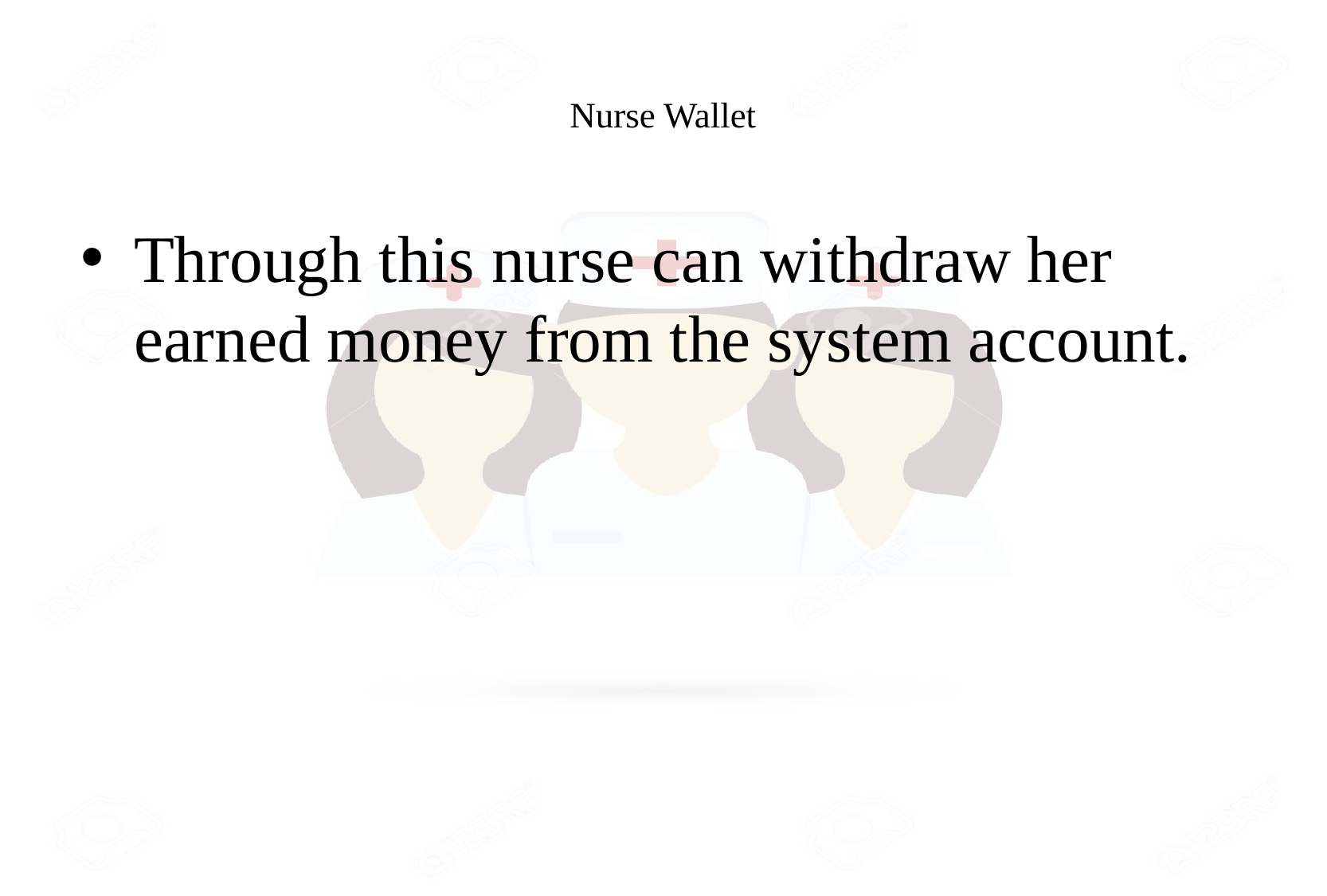

# Nurse Wallet
Through this nurse can withdraw her earned money from the system account.